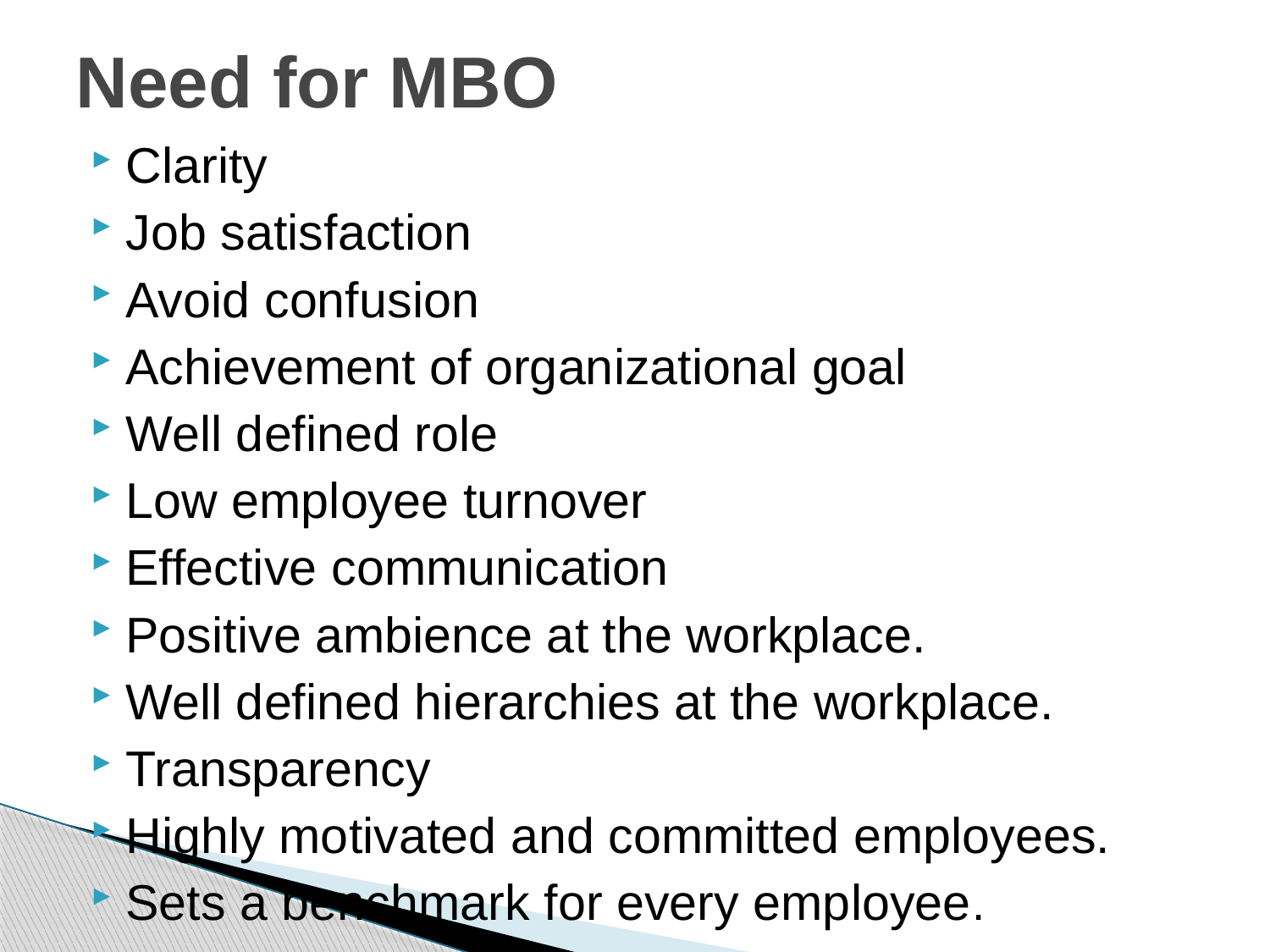

# Need for MBO
Clarity
Job satisfaction
Avoid confusion
Achievement of organizational goal
Well defined role
Low employee turnover
Effective communication
Positive ambience at the workplace.
Well defined hierarchies at the workplace.
Transparency
Highly motivated and committed employees.
Sets a benchmark for every employee.